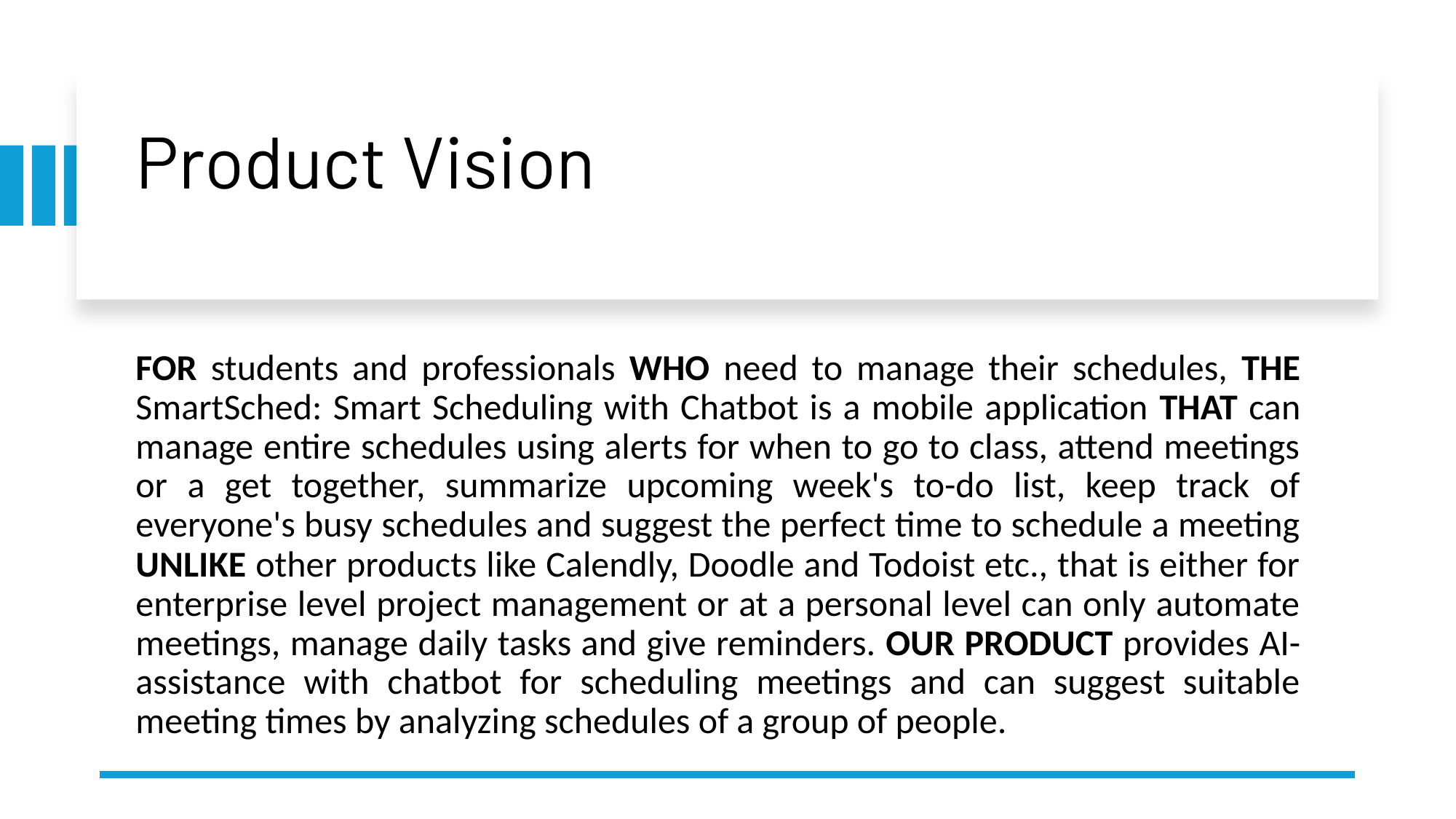

# Product Vision

FOR students and professionals WHO need to manage their schedules, THE SmartSched: Smart Scheduling with Chatbot is a mobile application THAT can manage entire schedules using alerts for when to go to class, attend meetings or a get together, summarize upcoming week's to-do list, keep track of everyone's busy schedules and suggest the perfect time to schedule a meeting UNLIKE other products like Calendly, Doodle and Todoist etc., that is either for enterprise level project management or at a personal level can only automate meetings, manage daily tasks and give reminders. OUR PRODUCT provides AI-assistance with chatbot for scheduling meetings and can suggest suitable meeting times by analyzing schedules of a group of people.